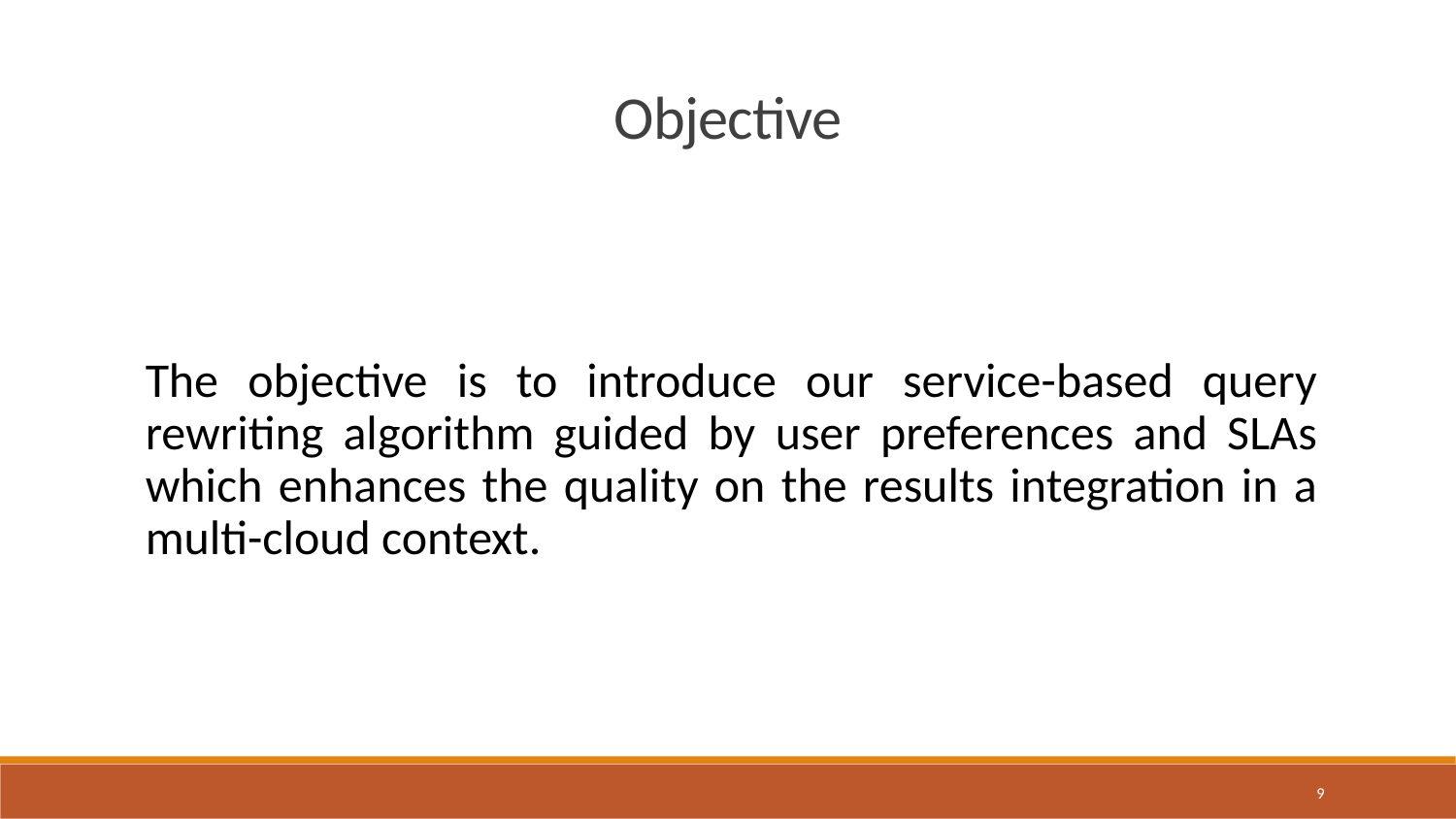

Objective
The objective is to introduce our service-based query rewriting algorithm guided by user preferences and SLAs which enhances the quality on the results integration in a multi-cloud context.
9